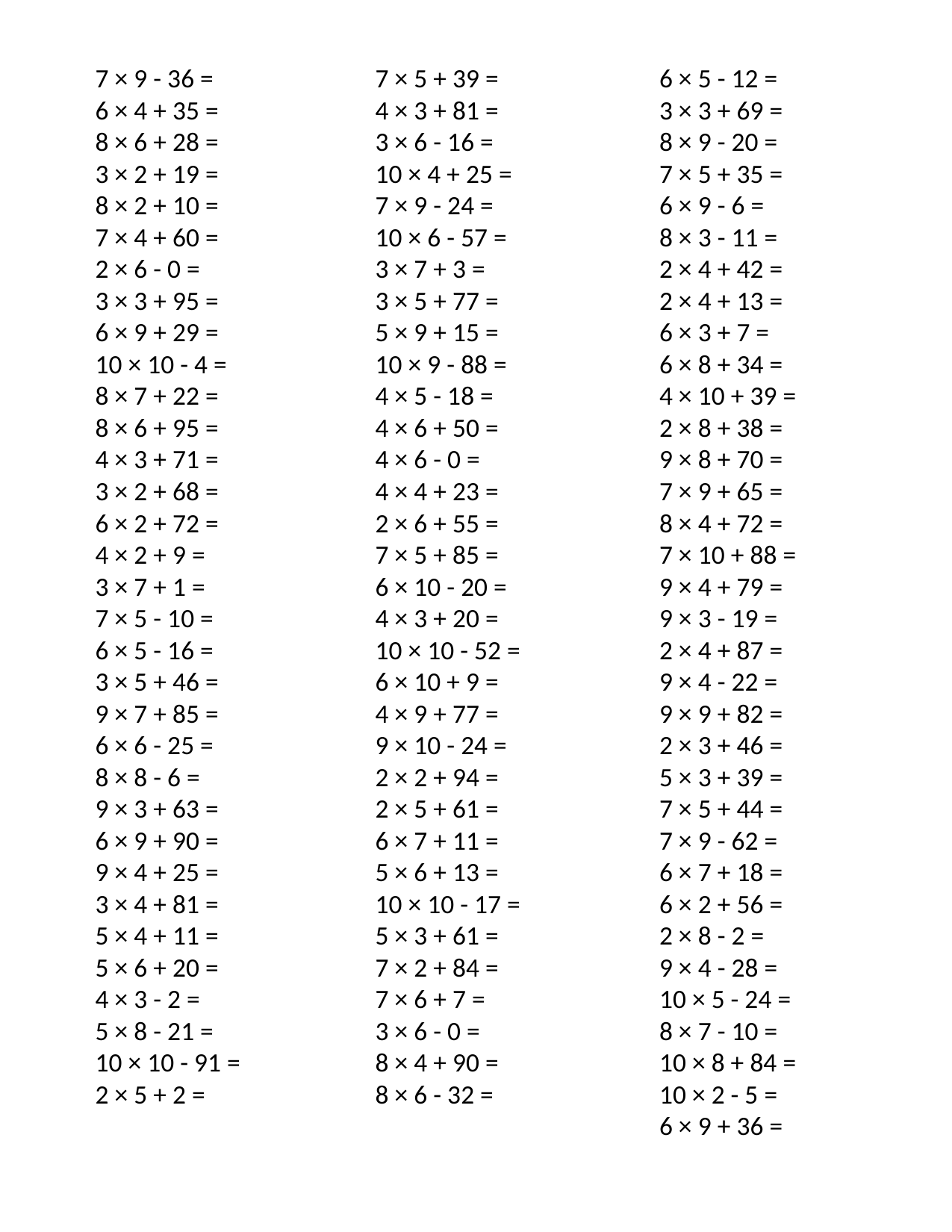

7 × 9 - 36 =
6 × 4 + 35 =
8 × 6 + 28 =
3 × 2 + 19 =
8 × 2 + 10 =
7 × 4 + 60 =
2 × 6 - 0 =
3 × 3 + 95 =
6 × 9 + 29 =
10 × 10 - 4 =
8 × 7 + 22 =
8 × 6 + 95 =
4 × 3 + 71 =
3 × 2 + 68 =
6 × 2 + 72 =
4 × 2 + 9 =
3 × 7 + 1 =
7 × 5 - 10 =
6 × 5 - 16 =
3 × 5 + 46 =
9 × 7 + 85 =
6 × 6 - 25 =
8 × 8 - 6 =
9 × 3 + 63 =
6 × 9 + 90 =
9 × 4 + 25 =
3 × 4 + 81 =
5 × 4 + 11 =
5 × 6 + 20 =
4 × 3 - 2 =
5 × 8 - 21 =
10 × 10 - 91 =
2 × 5 + 2 =

7 × 5 + 39 =
4 × 3 + 81 =
3 × 6 - 16 =
10 × 4 + 25 =
7 × 9 - 24 =
10 × 6 - 57 =
3 × 7 + 3 =
3 × 5 + 77 =
5 × 9 + 15 =
10 × 9 - 88 =
4 × 5 - 18 =
4 × 6 + 50 =
4 × 6 - 0 =
4 × 4 + 23 =
2 × 6 + 55 =
7 × 5 + 85 =
6 × 10 - 20 =
4 × 3 + 20 =
10 × 10 - 52 =
6 × 10 + 9 =
4 × 9 + 77 =
9 × 10 - 24 =
2 × 2 + 94 =
2 × 5 + 61 =
6 × 7 + 11 =
5 × 6 + 13 =
10 × 10 - 17 =
5 × 3 + 61 =
7 × 2 + 84 =
7 × 6 + 7 =
3 × 6 - 0 =
8 × 4 + 90 =
8 × 6 - 32 =

6 × 5 - 12 =
3 × 3 + 69 =
8 × 9 - 20 =
7 × 5 + 35 =
6 × 9 - 6 =
8 × 3 - 11 =
2 × 4 + 42 =
2 × 4 + 13 =
6 × 3 + 7 =
6 × 8 + 34 =
4 × 10 + 39 =
2 × 8 + 38 =
9 × 8 + 70 =
7 × 9 + 65 =
8 × 4 + 72 =
7 × 10 + 88 =
9 × 4 + 79 =
9 × 3 - 19 =
2 × 4 + 87 =
9 × 4 - 22 =
9 × 9 + 82 =
2 × 3 + 46 =
5 × 3 + 39 =
7 × 5 + 44 =
7 × 9 - 62 =
6 × 7 + 18 =
6 × 2 + 56 =
2 × 8 - 2 =
9 × 4 - 28 =
10 × 5 - 24 =
8 × 7 - 10 =
10 × 8 + 84 =
10 × 2 - 5 =
6 × 9 + 36 =